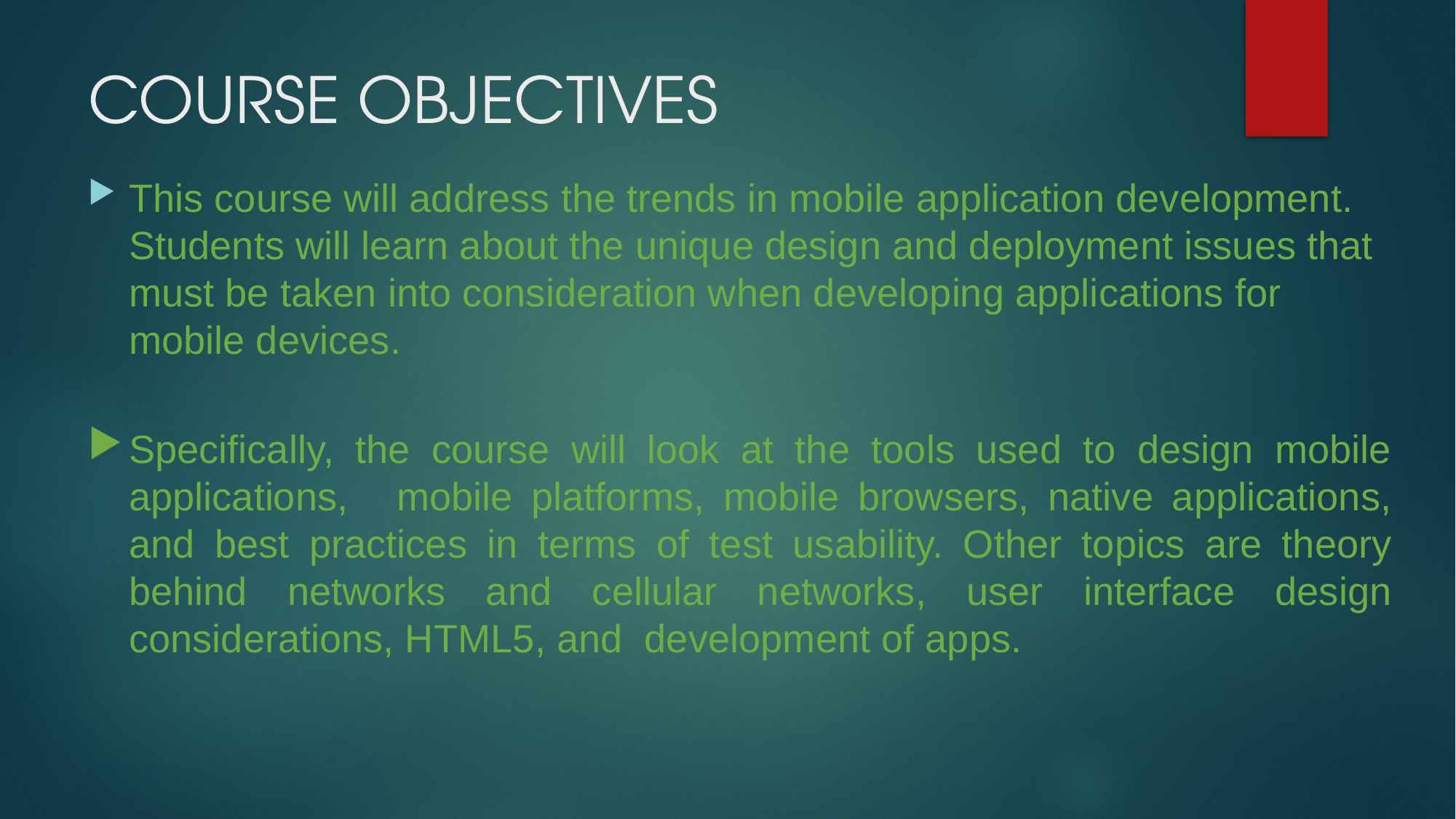

# COURSE OBJECTIVES
This course will address the trends in mobile application development. Students will learn about the unique design and deployment issues that must be taken into consideration when developing applications for mobile devices.

Specifically, the course will look at the tools used to design mobile applications,   mobile platforms, mobile browsers, native applications, and best practices in terms of test usability. Other topics are theory behind networks and cellular networks, user interface design considerations, HTML5, and  development of apps.